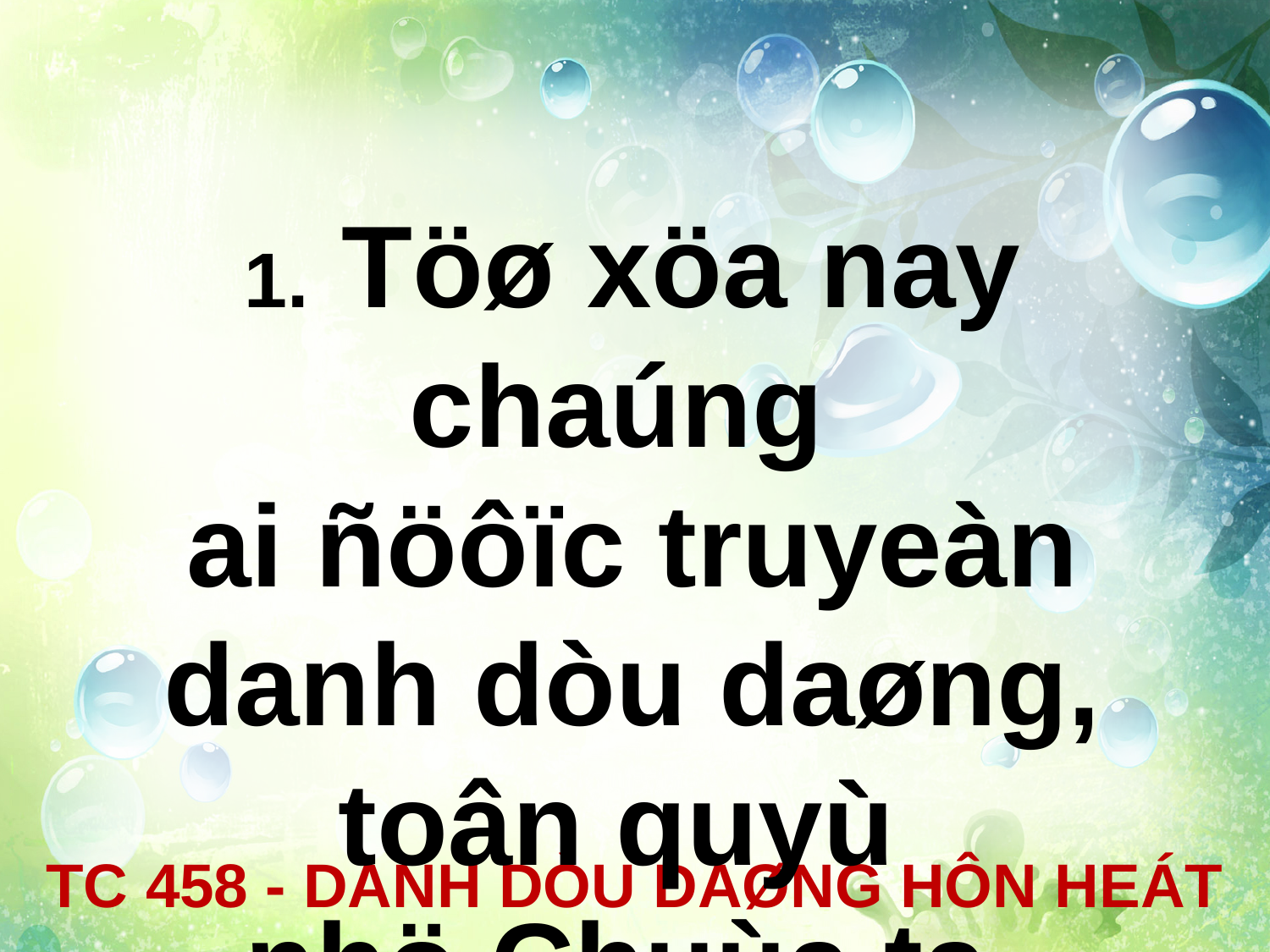

1. Töø xöa nay chaúng
ai ñöôïc truyeàn danh dòu daøng, toân quyù
nhö Chuùa ta.
TC 458 - DANH DÒU DAØNG HÔN HEÁT